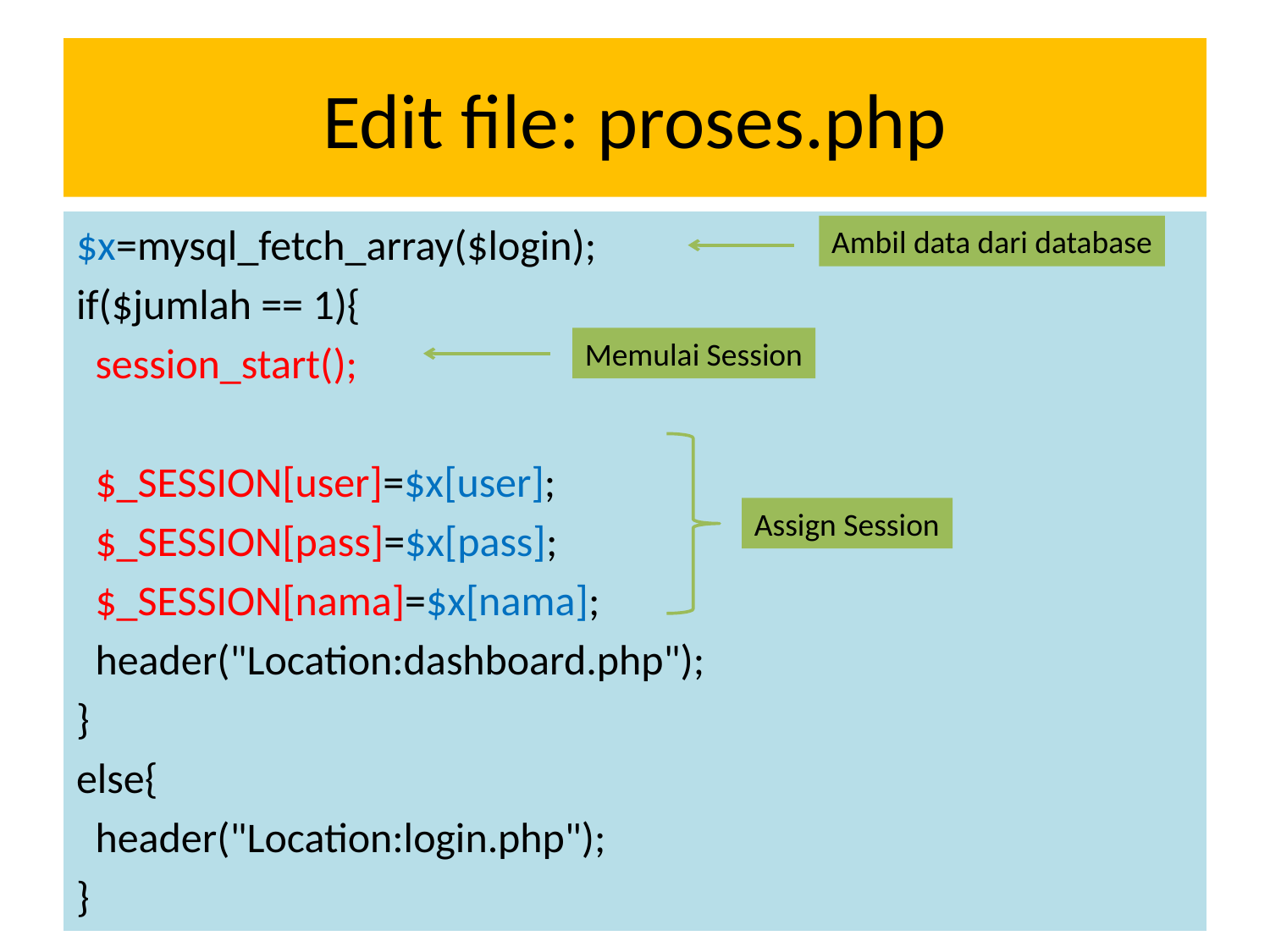

# Edit file: proses.php
$x=mysql_fetch_array($login);
if($jumlah == 1){
  session_start();

  $_SESSION[user]=$x[user];
  $_SESSION[pass]=$x[pass];
  $_SESSION[nama]=$x[nama];
  header("Location:dashboard.php");
}
else{
  header("Location:login.php");
}
Ambil data dari database
Memulai Session

Assign Session